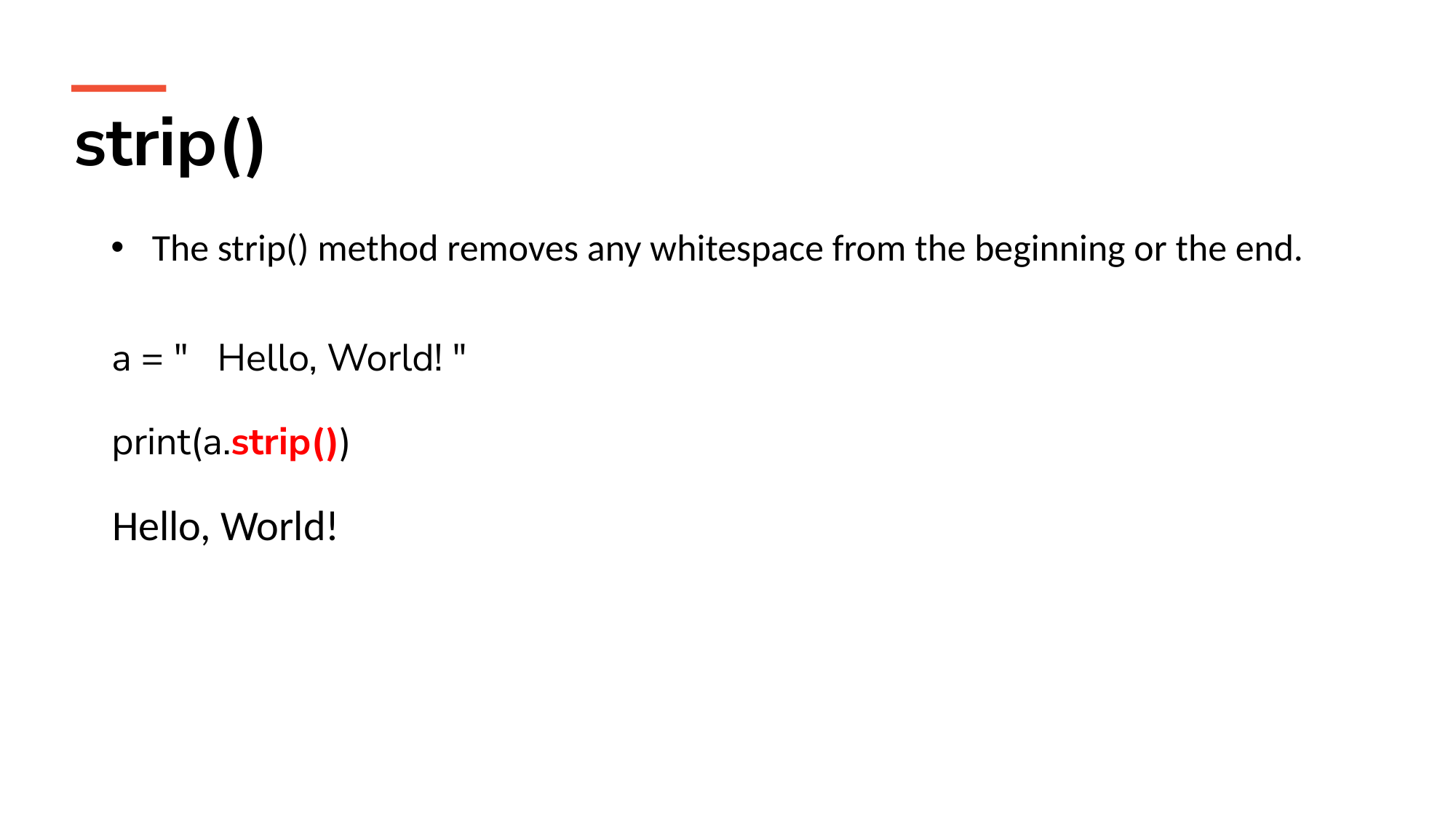

strip()
The strip() method removes any whitespace from the beginning or the end.
a = "   Hello, World! "
print(a.strip())

Hello, World!